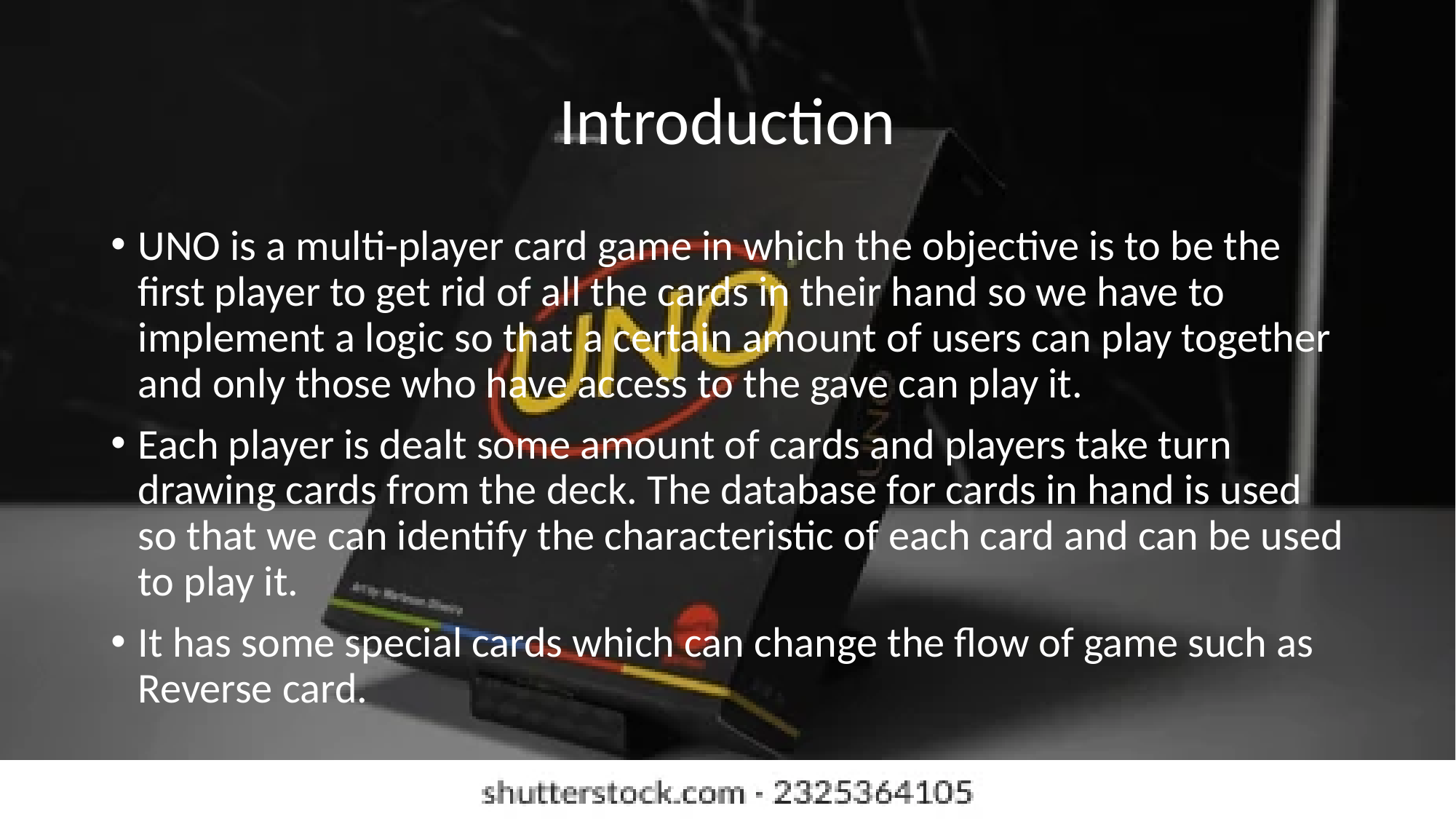

# Introduction
UNO is a multi-player card game in which the objective is to be the first player to get rid of all the cards in their hand so we have to implement a logic so that a certain amount of users can play together and only those who have access to the gave can play it.
Each player is dealt some amount of cards and players take turn drawing cards from the deck. The database for cards in hand is used so that we can identify the characteristic of each card and can be used to play it.
It has some special cards which can change the flow of game such as Reverse card.